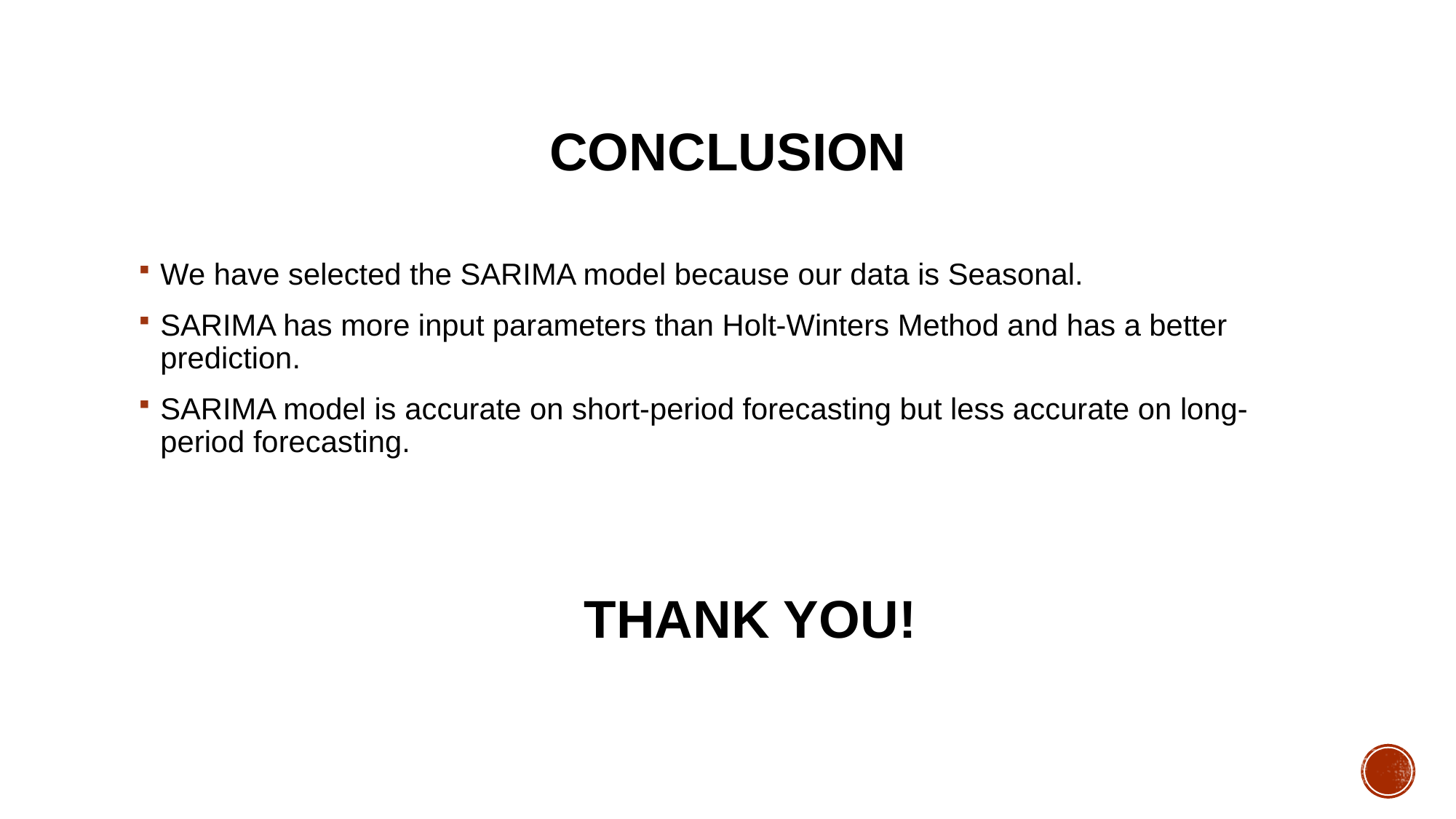

# Conclusion
We have selected the SARIMA model because our data is Seasonal.
SARIMA has more input parameters than Holt-Winters Method and has a better prediction.
SARIMA model is accurate on short-period forecasting but less accurate on long-period forecasting.
Thank you!